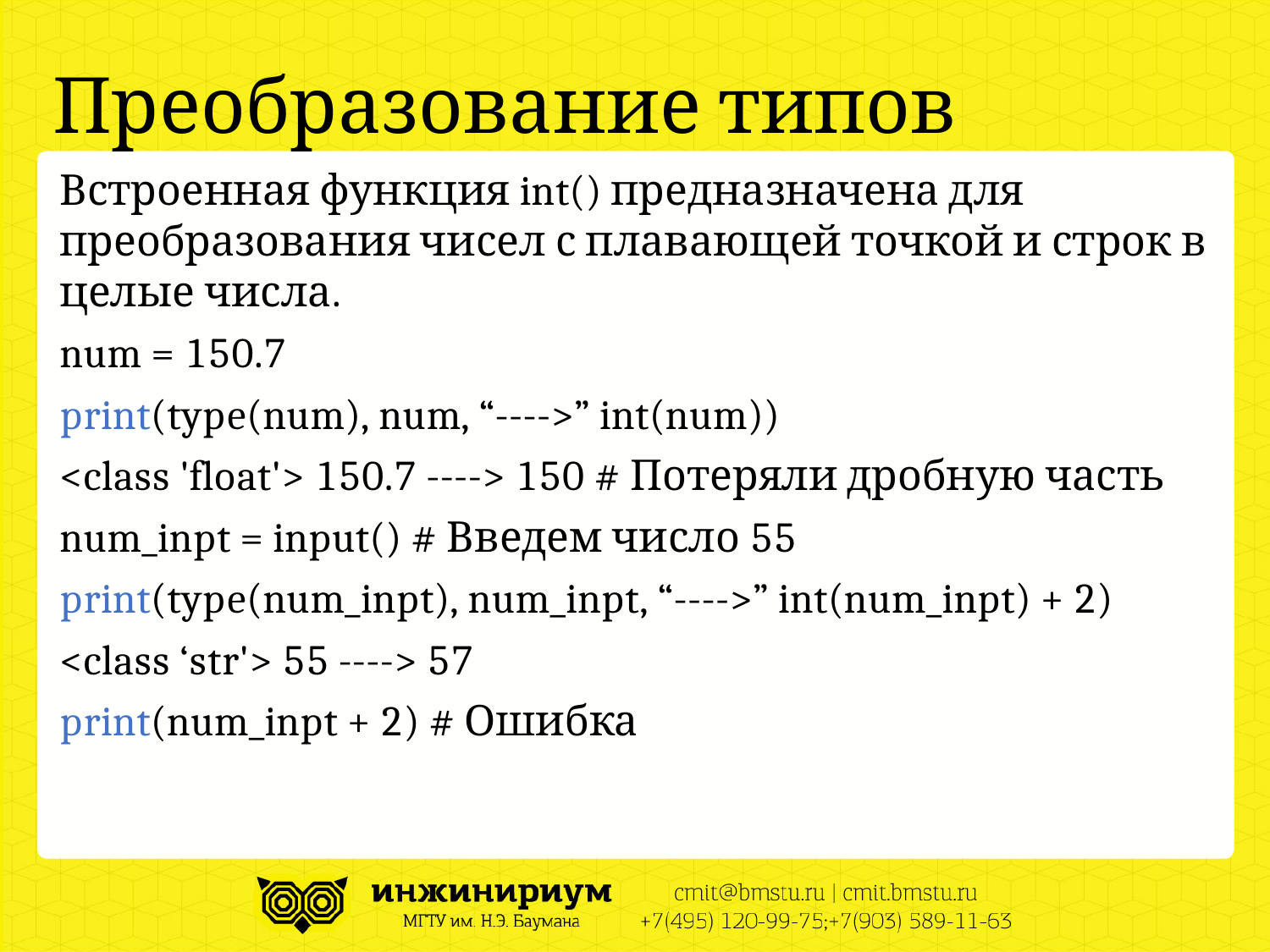

# Преобразование типов
Встроенная функция int() предназначена для преобразования чисел с плавающей точкой и строк в целые числа.
num = 150.7
print(type(num), num, “---->” int(num))
<class 'float'> 150.7 ----> 150 # Потеряли дробную часть
num_inpt = input() # Введем число 55
print(type(num_inpt), num_inpt, “---->” int(num_inpt) + 2)
<class ‘str'> 55 ----> 57
print(num_inpt + 2) # Ошибка